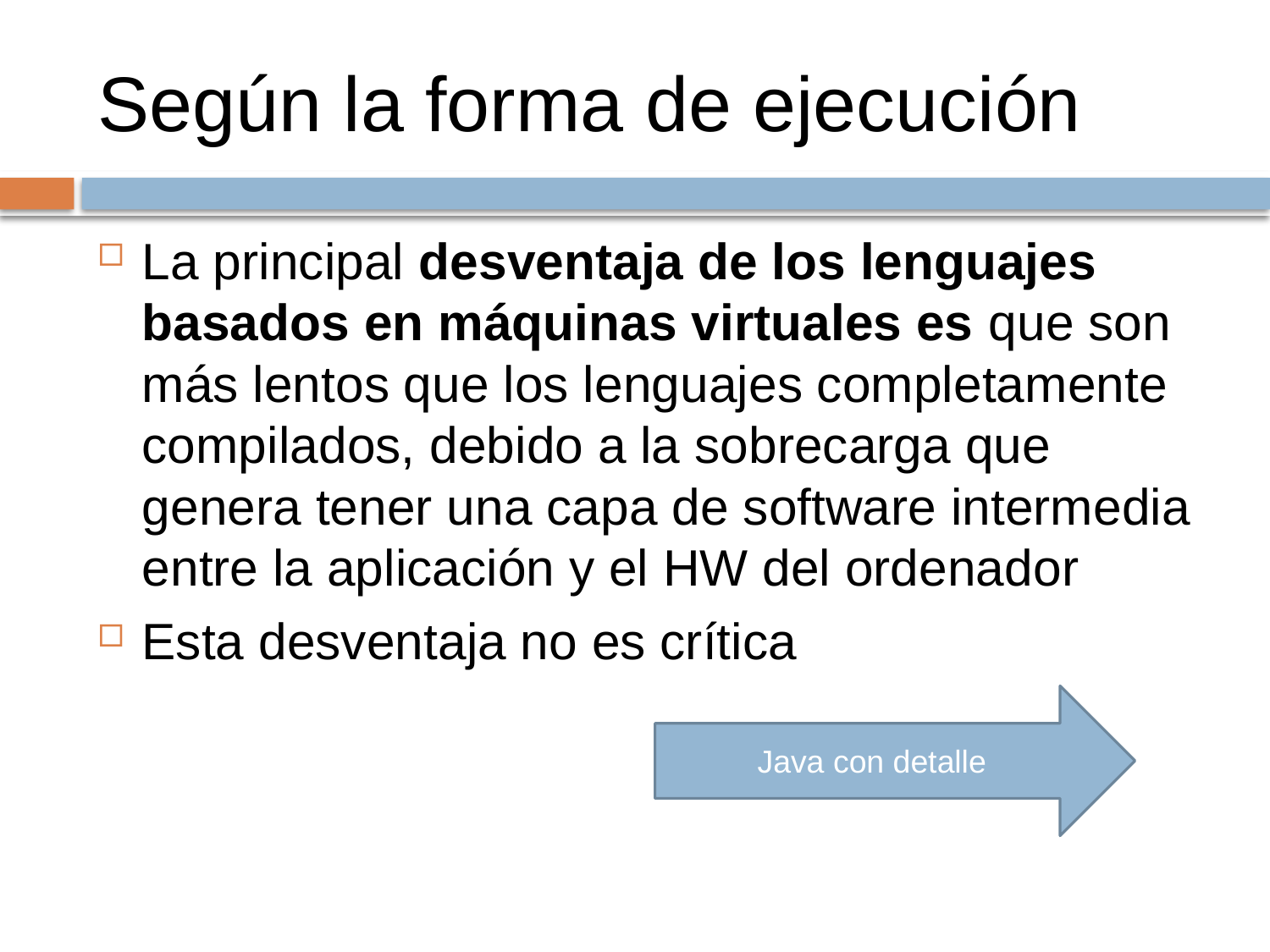

# Según la forma de ejecución
La principal desventaja de los lenguajes basados en máquinas virtuales es que son más lentos que los lenguajes completamente compilados, debido a la sobrecarga que genera tener una capa de software intermedia entre la aplicación y el HW del ordenador
Esta desventaja no es crítica
Java con detalle